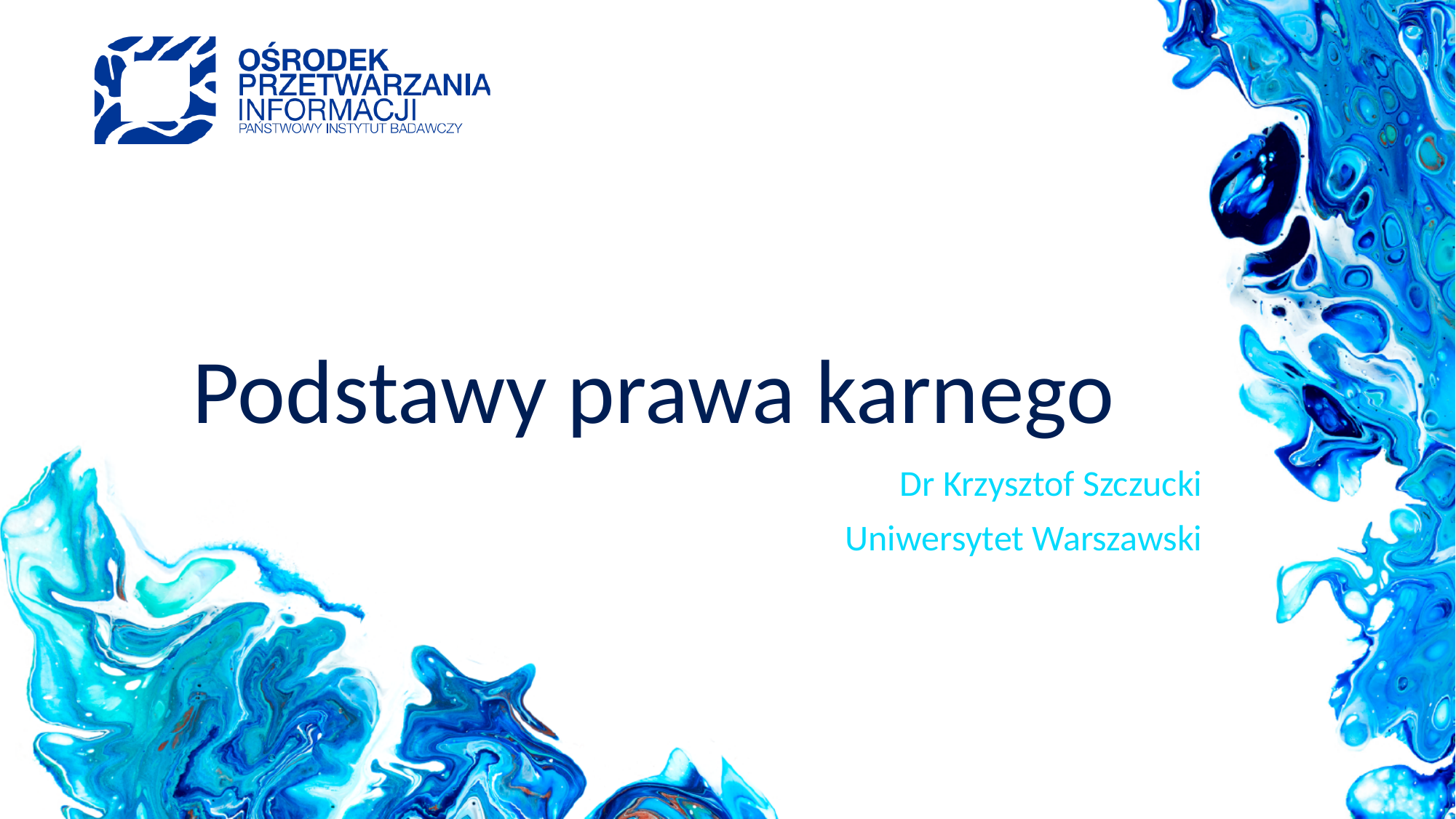

# Podstawy prawa karnego
Dr Krzysztof Szczucki
Uniwersytet Warszawski